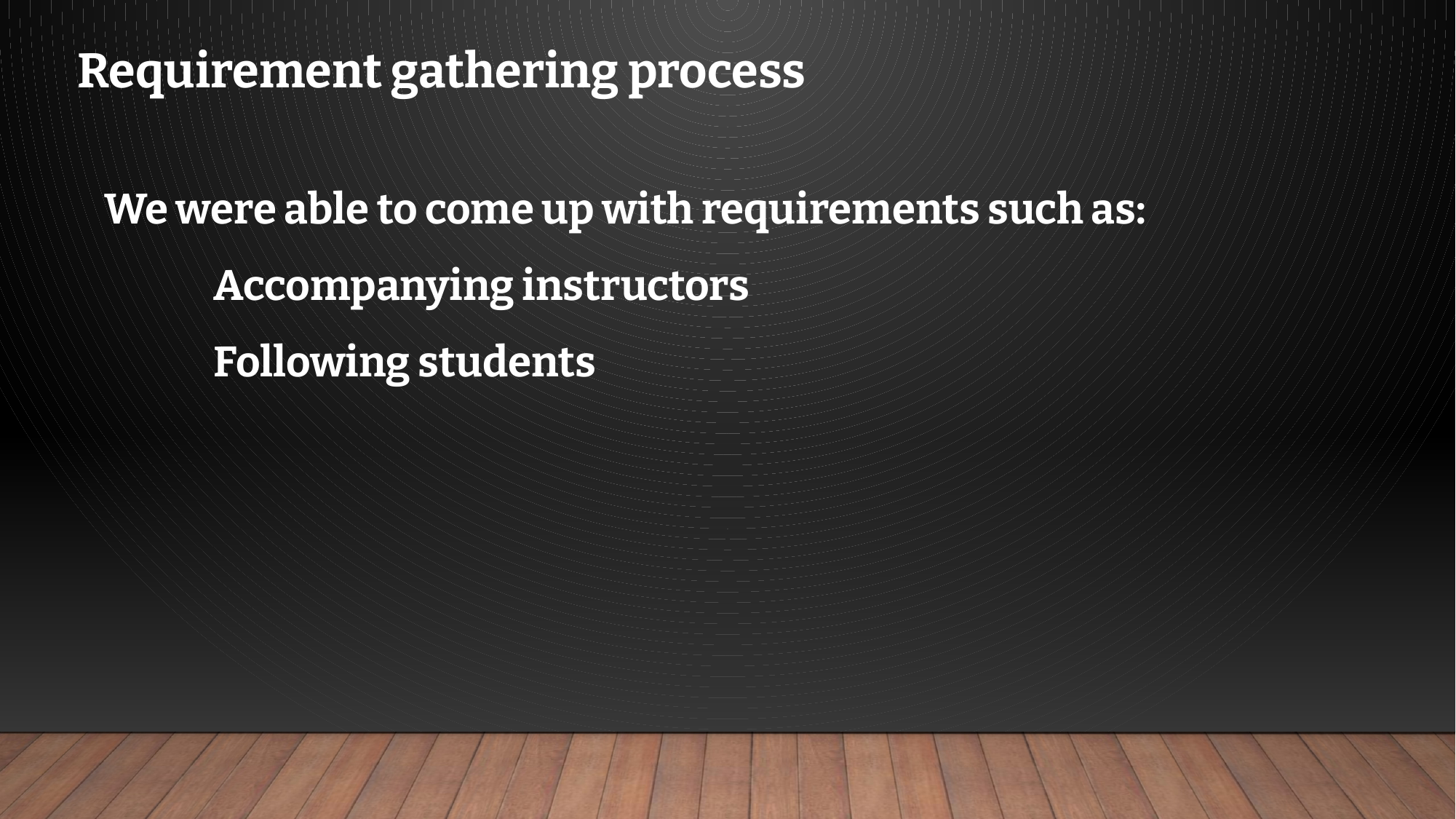

Requirement gathering process
We were able to come up with requirements such as:
	Accompanying instructors
	Following students